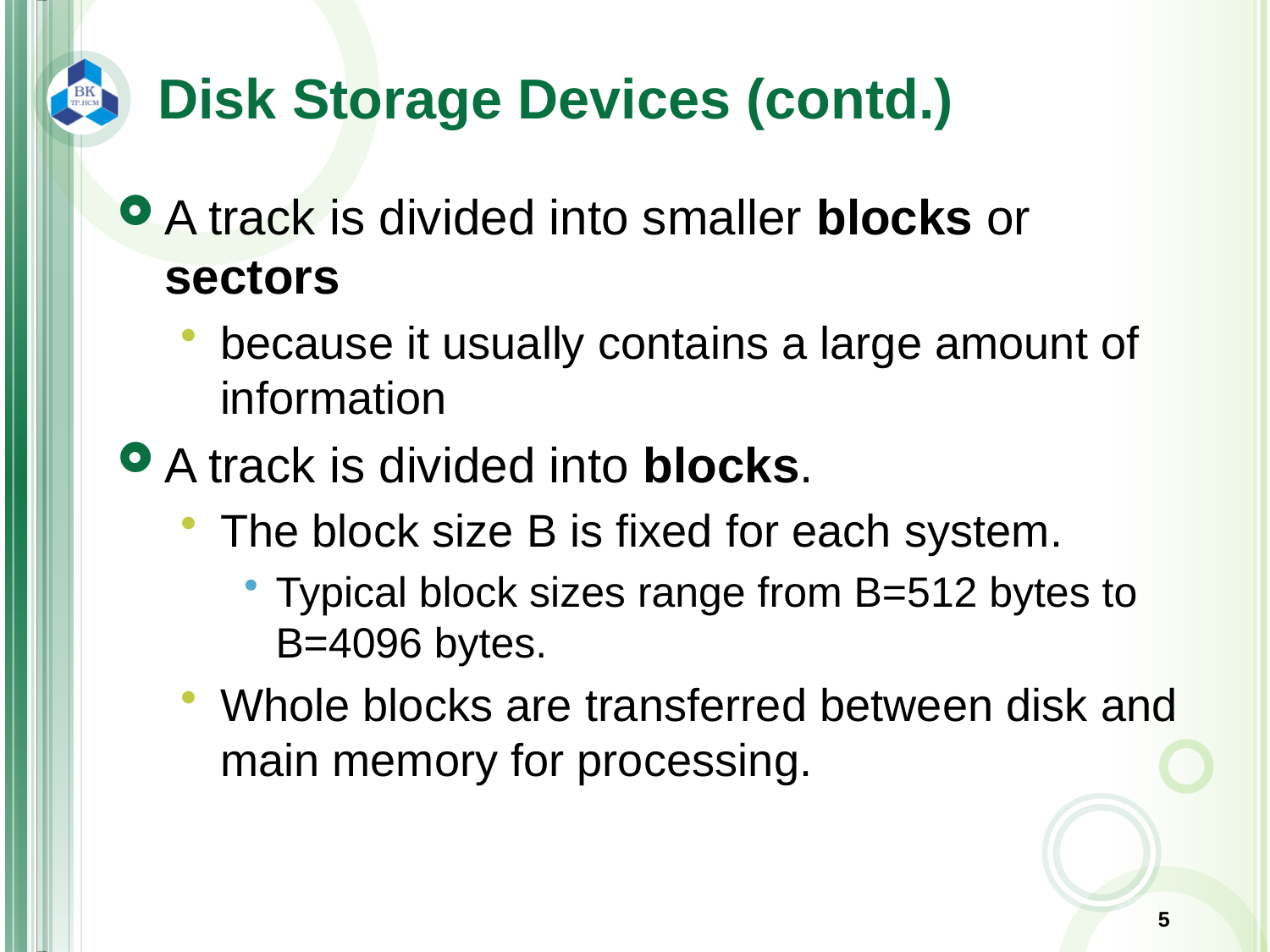

# Disk Storage Devices (contd.)
A track is divided into smaller blocks or sectors
because it usually contains a large amount of information
A track is divided into blocks.
The block size B is fixed for each system.
Typical block sizes range from B=512 bytes to B=4096 bytes.
Whole blocks are transferred between disk and main memory for processing.
5